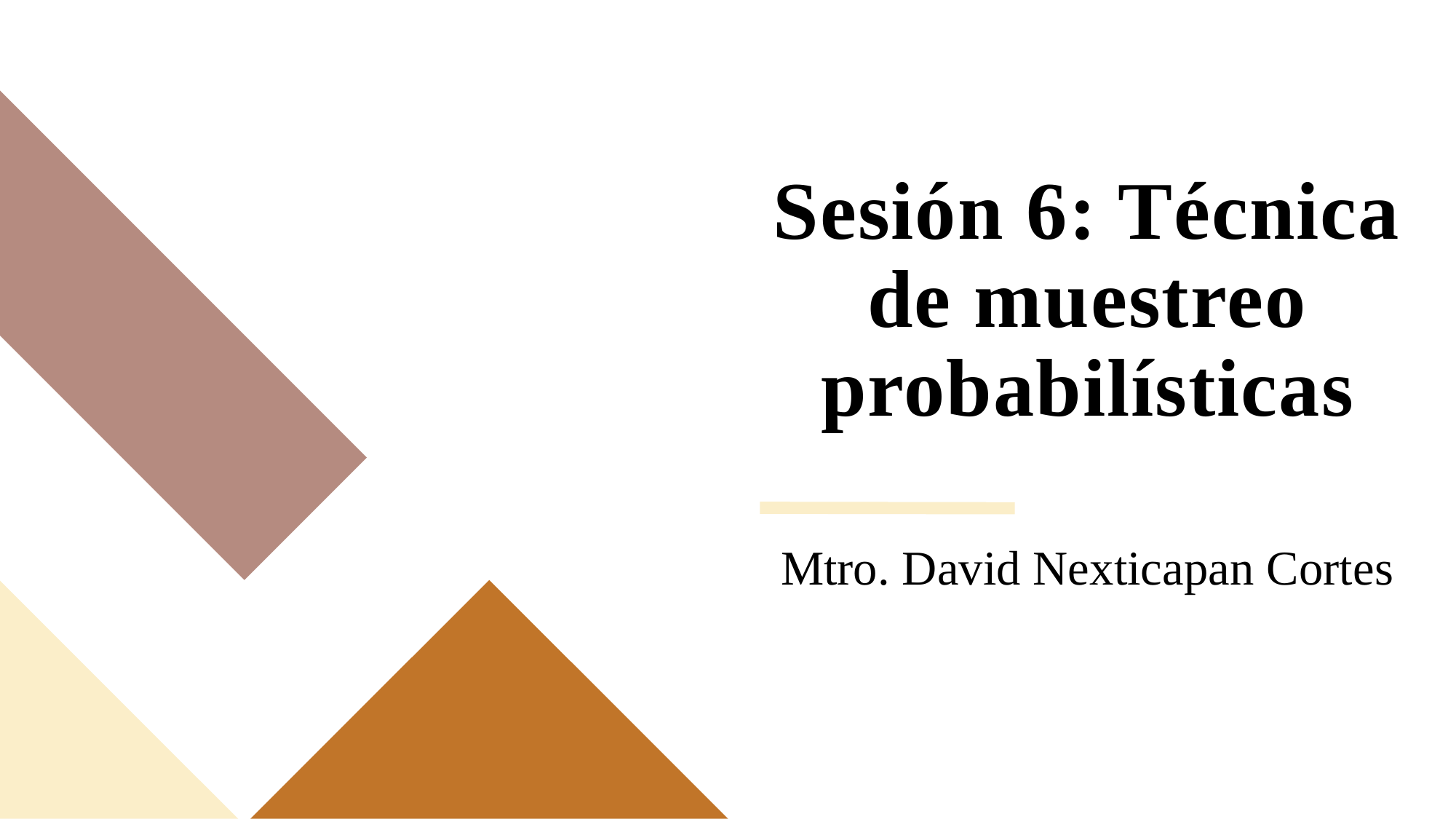

# Sesión 6: Técnica de muestreo probabilísticas
Mtro. David Nexticapan Cortes